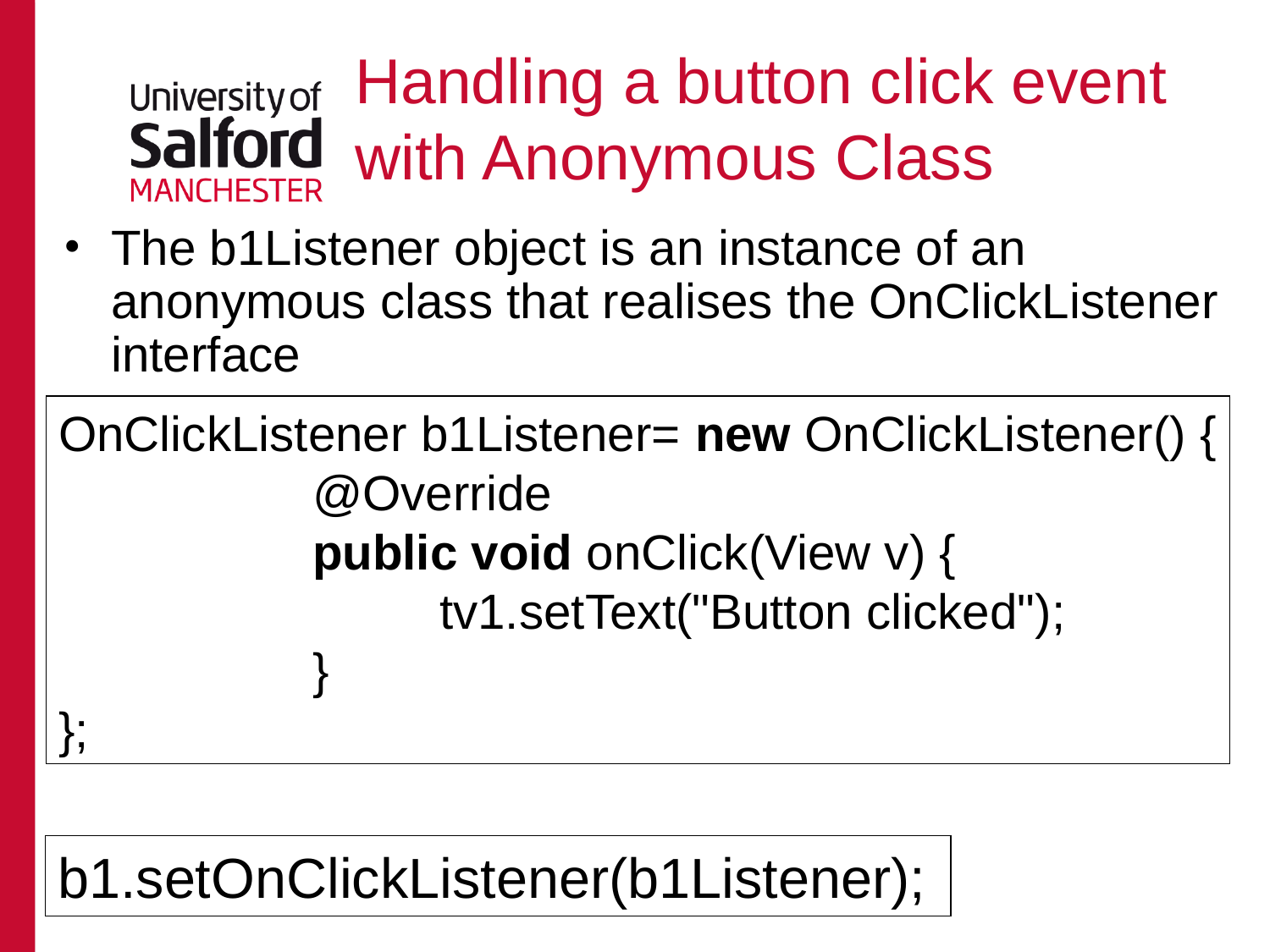

# Handling a button click event with Anonymous Class
The b1Listener object is an instance of an anonymous class that realises the OnClickListener interface
OnClickListener b1Listener= new OnClickListener() {
		@Override
		public void onClick(View v) {
			tv1.setText("Button clicked");
		}
};
b1.setOnClickListener(b1Listener);